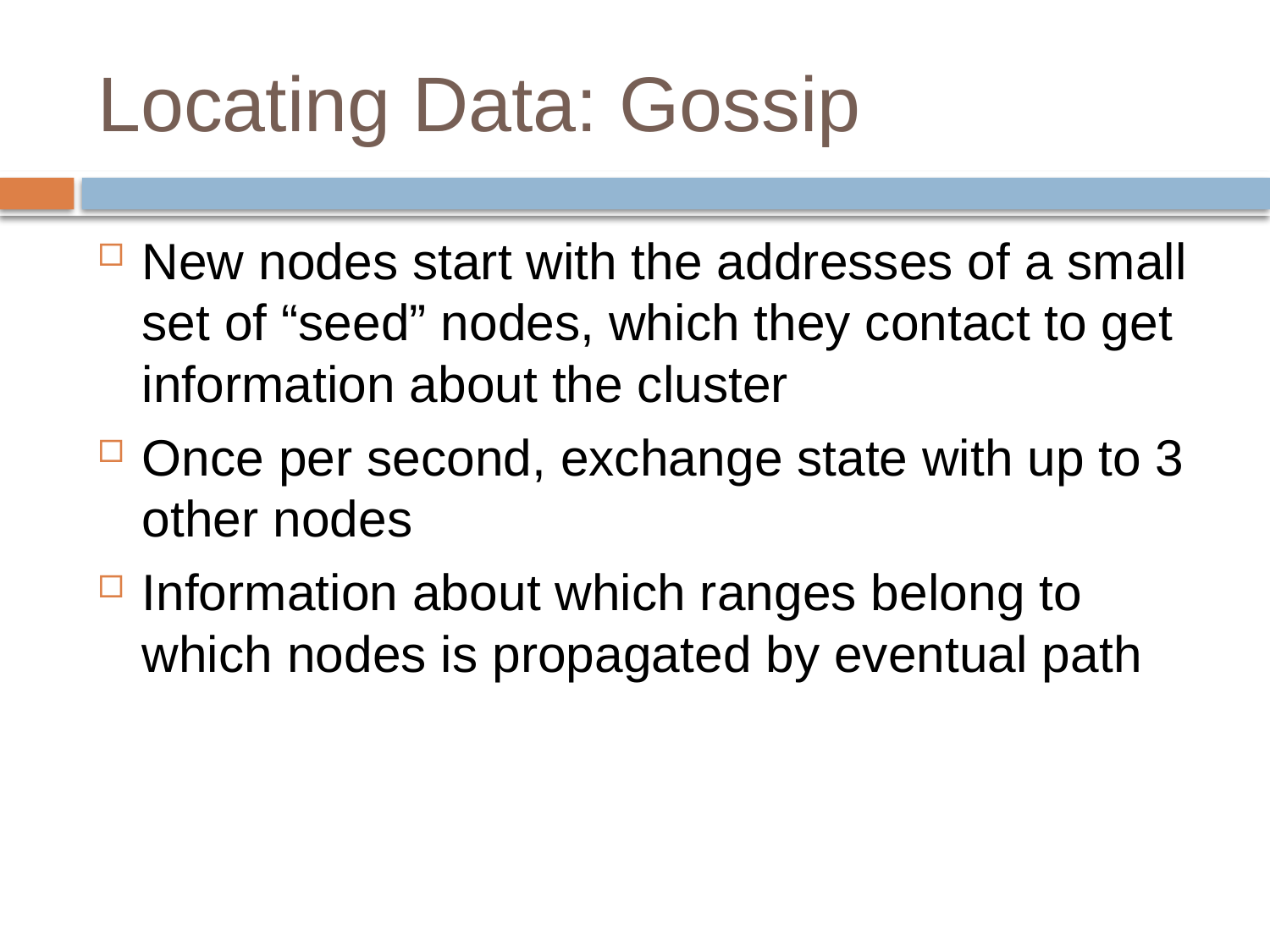

# Locating Data: Gossip
New nodes start with the addresses of a small set of “seed” nodes, which they contact to get information about the cluster
Once per second, exchange state with up to 3 other nodes
Information about which ranges belong to which nodes is propagated by eventual path